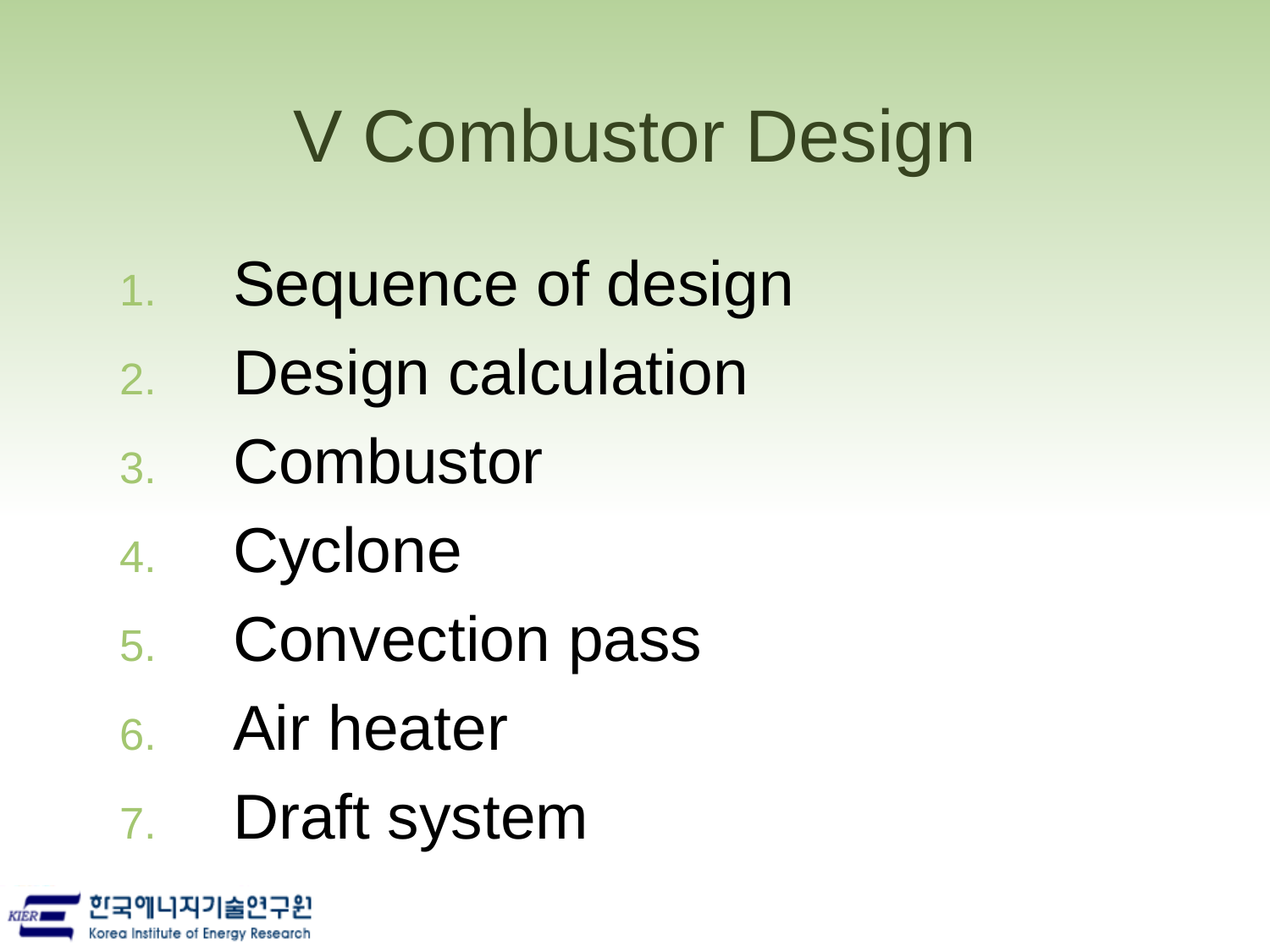

# V Combustor Design
Sequence of design
Design calculation
Combustor
Cyclone
Convection pass
Air heater
Draft system